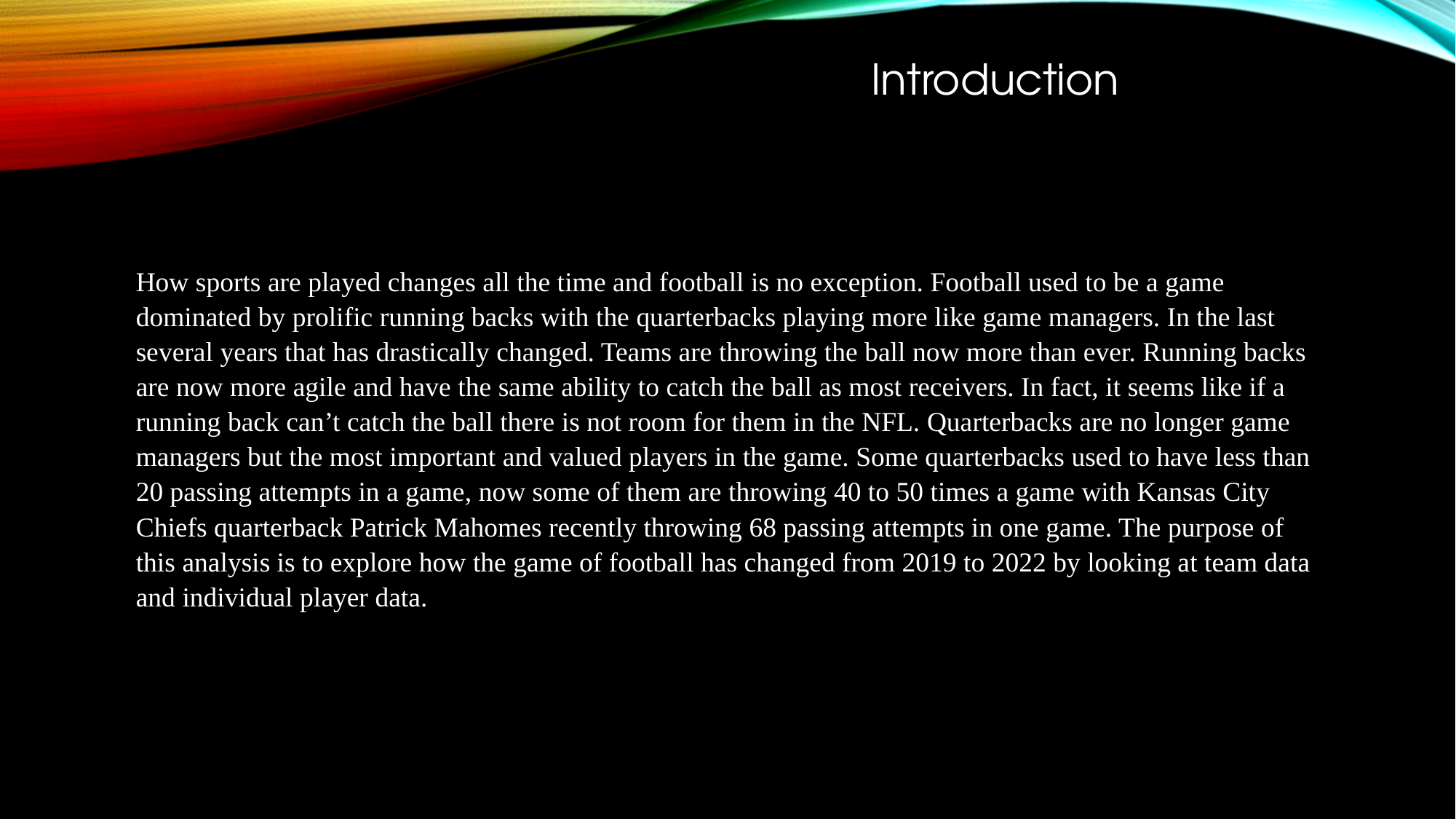

Introduction
How sports are played changes all the time and football is no exception. Football used to be a game dominated by prolific running backs with the quarterbacks playing more like game managers. In the last several years that has drastically changed. Teams are throwing the ball now more than ever. Running backs are now more agile and have the same ability to catch the ball as most receivers. In fact, it seems like if a running back can’t catch the ball there is not room for them in the NFL. Quarterbacks are no longer game managers but the most important and valued players in the game. Some quarterbacks used to have less than 20 passing attempts in a game, now some of them are throwing 40 to 50 times a game with Kansas City Chiefs quarterback Patrick Mahomes recently throwing 68 passing attempts in one game. The purpose of this analysis is to explore how the game of football has changed from 2019 to 2022 by looking at team data and individual player data.